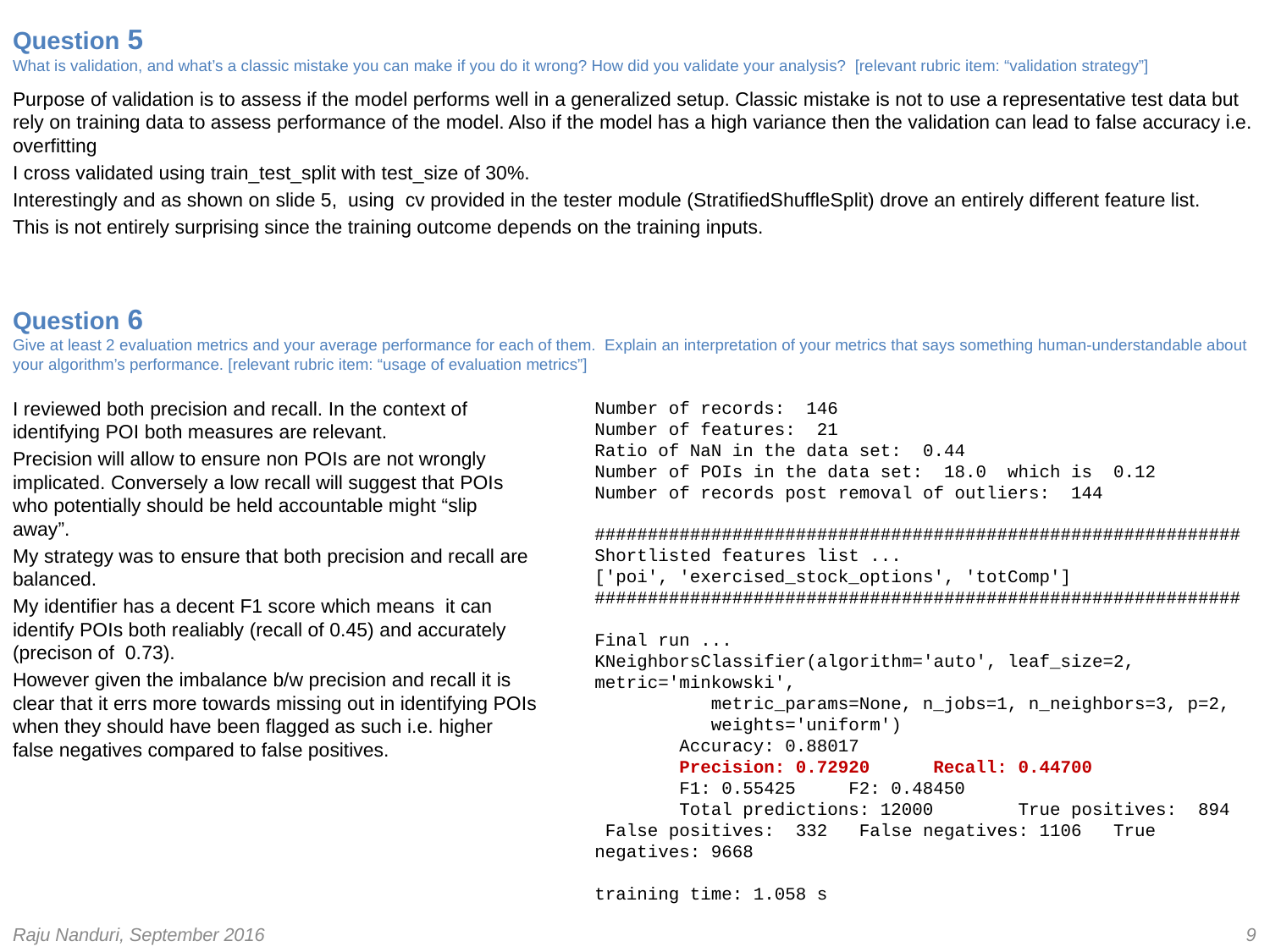

# Question 5 What is validation, and what’s a classic mistake you can make if you do it wrong? How did you validate your analysis?  [relevant rubric item: “validation strategy”]
Purpose of validation is to assess if the model performs well in a generalized setup. Classic mistake is not to use a representative test data but rely on training data to assess performance of the model. Also if the model has a high variance then the validation can lead to false accuracy i.e. overfitting
I cross validated using train_test_split with test_size of 30%.
Interestingly and as shown on slide 5,  using  cv provided in the tester module (StratifiedShuffleSplit) drove an entirely different feature list.
This is not entirely surprising since the training outcome depends on the training inputs.
Question 6
Give at least 2 evaluation metrics and your average performance for each of them.  Explain an interpretation of your metrics that says something human-understandable about your algorithm’s performance. [relevant rubric item: “usage of evaluation metrics”]
I reviewed both precision and recall. In the context of identifying POI both measures are relevant.
Precision will allow to ensure non POIs are not wrongly implicated. Conversely a low recall will suggest that POIs who potentially should be held accountable might “slip away”.
My strategy was to ensure that both precision and recall are balanced.
My identifier has a decent F1 score which means  it can identify POIs both realiably (recall of 0.45) and accurately (precison of  0.73).
However given the imbalance b/w precision and recall it is clear that it errs more towards missing out in identifying POIs when they should have been flagged as such i.e. higher false negatives compared to false positives.

Number of records:  146
Number of features:  21
Ratio of NaN in the data set:  0.44
Number of POIs in the data set:  18.0  which is  0.12
Number of records post removal of outliers:  144

#############################################################
Shortlisted features list ...
['poi', 'exercised_stock_options', 'totComp']
#############################################################

Final run ...
KNeighborsClassifier(algorithm='auto', leaf_size=2, metric='minkowski',
           metric_params=None, n_jobs=1, n_neighbors=3, p=2,
           weights='uniform')
        Accuracy: 0.88017
        Precision: 0.72920      Recall: 0.44700
        F1: 0.55425     F2: 0.48450
        Total predictions: 12000        True positives:  894    False positives:  332   False negatives: 1106   True negatives: 9668

training time: 1.058 s
Raju Nanduri, September 2016
9